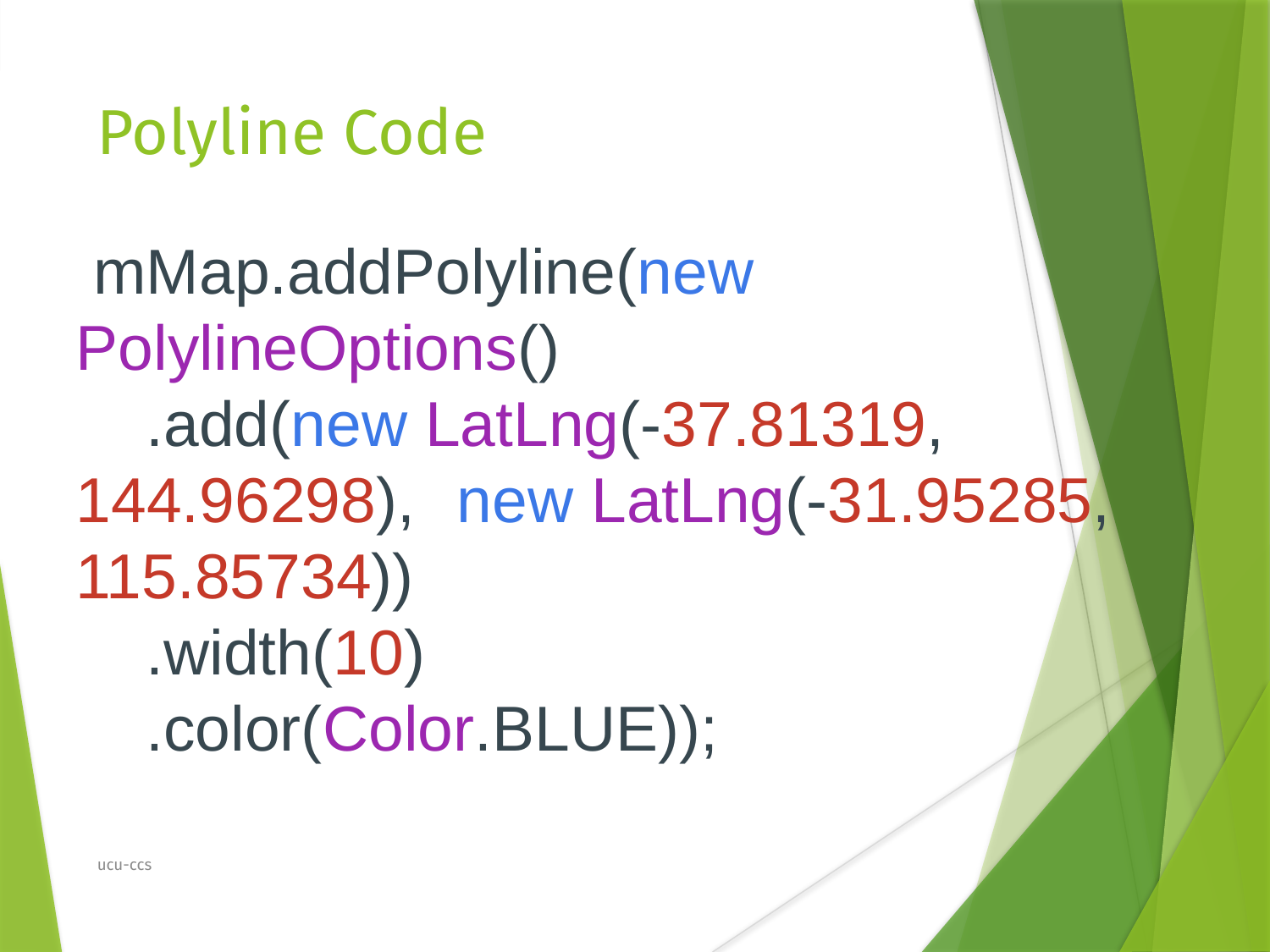

Polyline Code
 mMap.addPolyline(new PolylineOptions()
    .add(new LatLng(-37.81319, 144.96298), 	new LatLng(-31.95285, 115.85734))
    .width(10)
    .color(Color.BLUE));
ucu-ccs